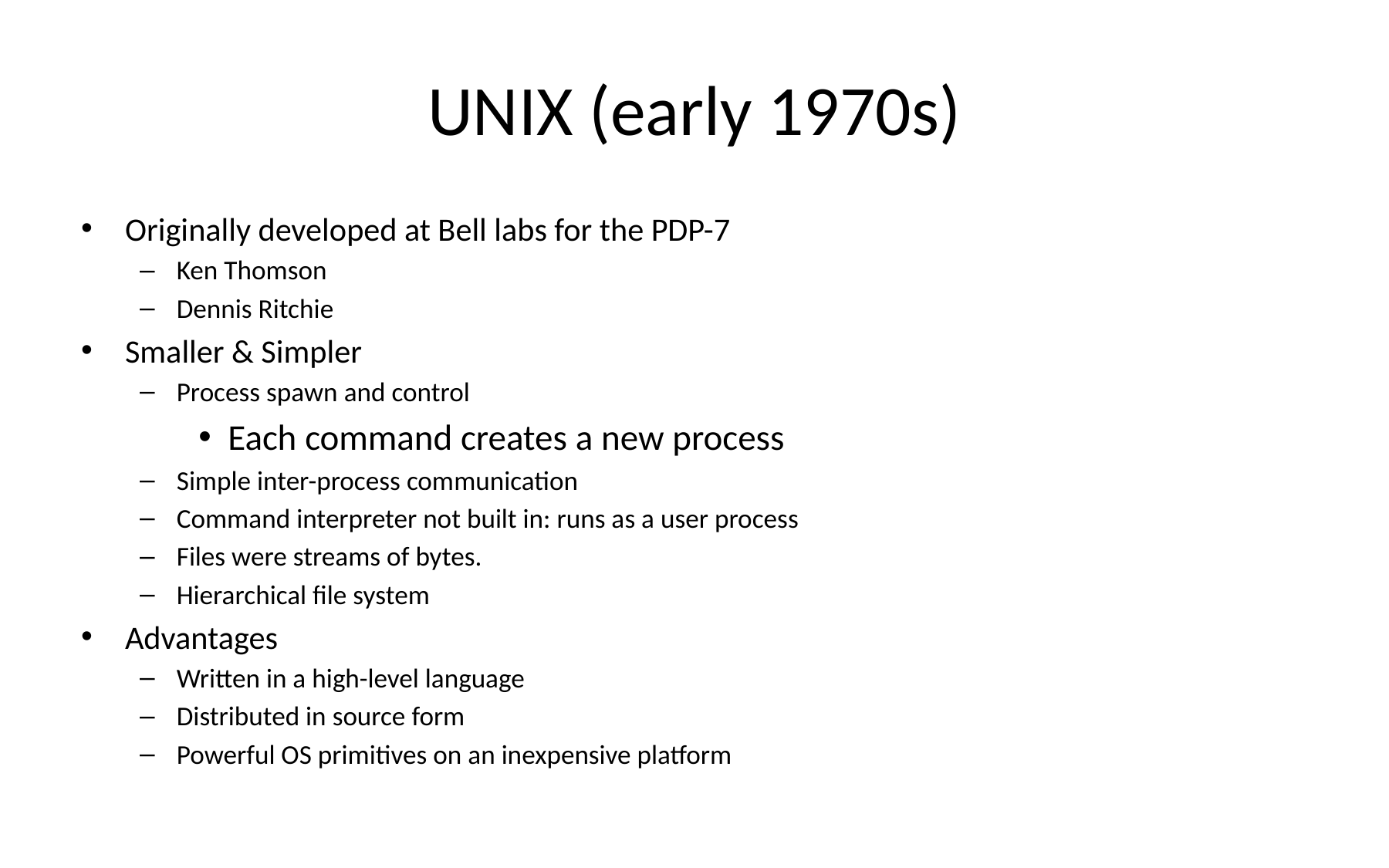

# UNIX (early 1970s)
Originally developed at Bell labs for the PDP-7
Ken Thomson
Dennis Ritchie
Smaller & Simpler
Process spawn and control
Each command creates a new process
Simple inter-process communication
Command interpreter not built in: runs as a user process
Files were streams of bytes.
Hierarchical file system
Advantages
Written in a high-level language
Distributed in source form
Powerful OS primitives on an inexpensive platform